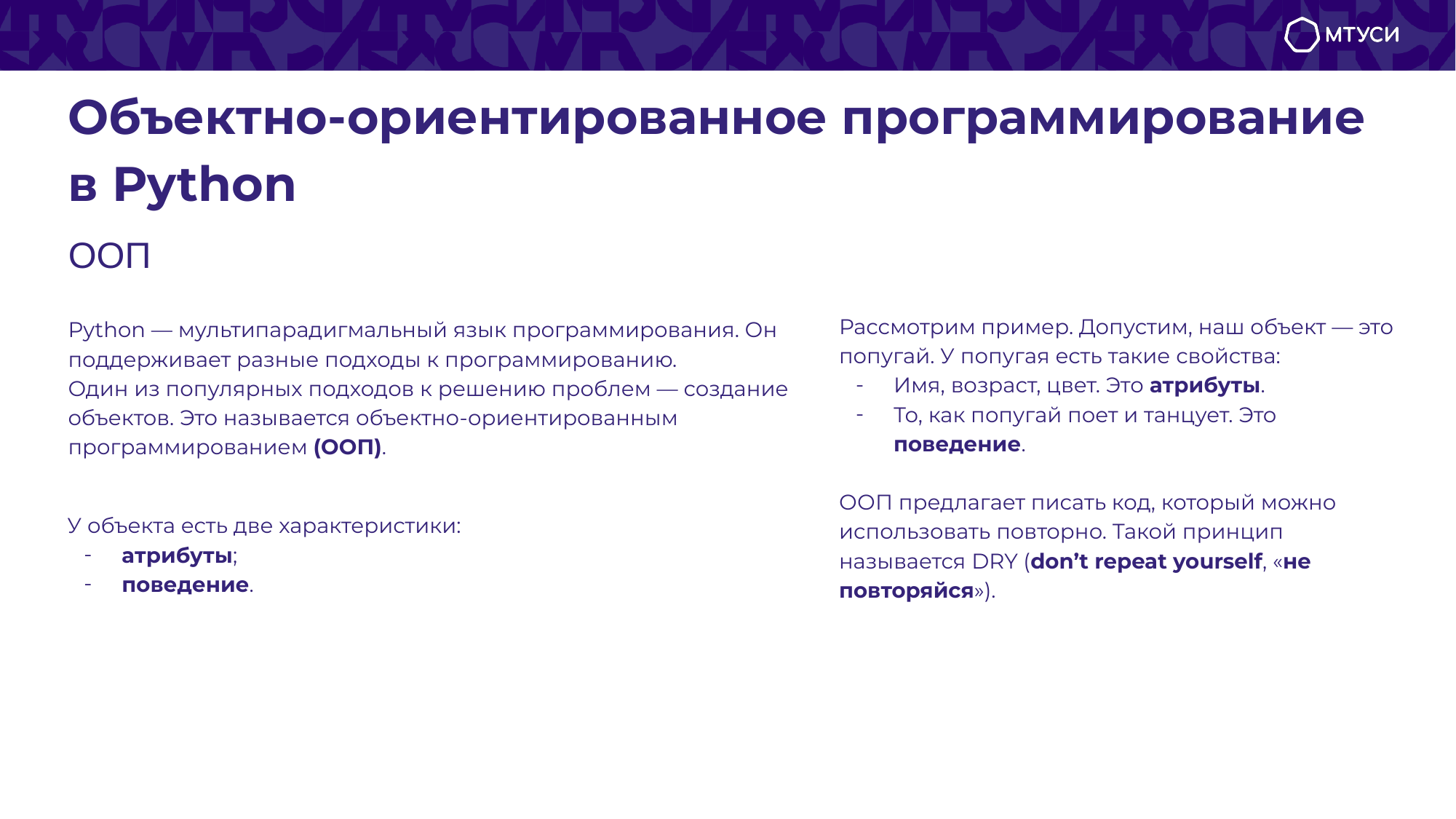

# Объектно-ориентированное программирование в Python

ООП
Рассмотрим пример. Допустим, наш объект — это попугай. У попугая есть такие свойства:
Имя, возраст, цвет. Это атрибуты.
То, как попугай поет и танцует. Это поведение.

ООП предлагает писать код, который можно использовать повторно. Такой принцип называется DRY (don’t repeat yourself, «не повторяйся»).

Python — мультипарадигмальный язык программирования. Он поддерживает разные подходы к программированию.
Один из популярных подходов к решению проблем — создание объектов. Это называется объектно-ориентированным программированием (ООП).

У объекта есть две характеристики:
атрибуты;
поведение.